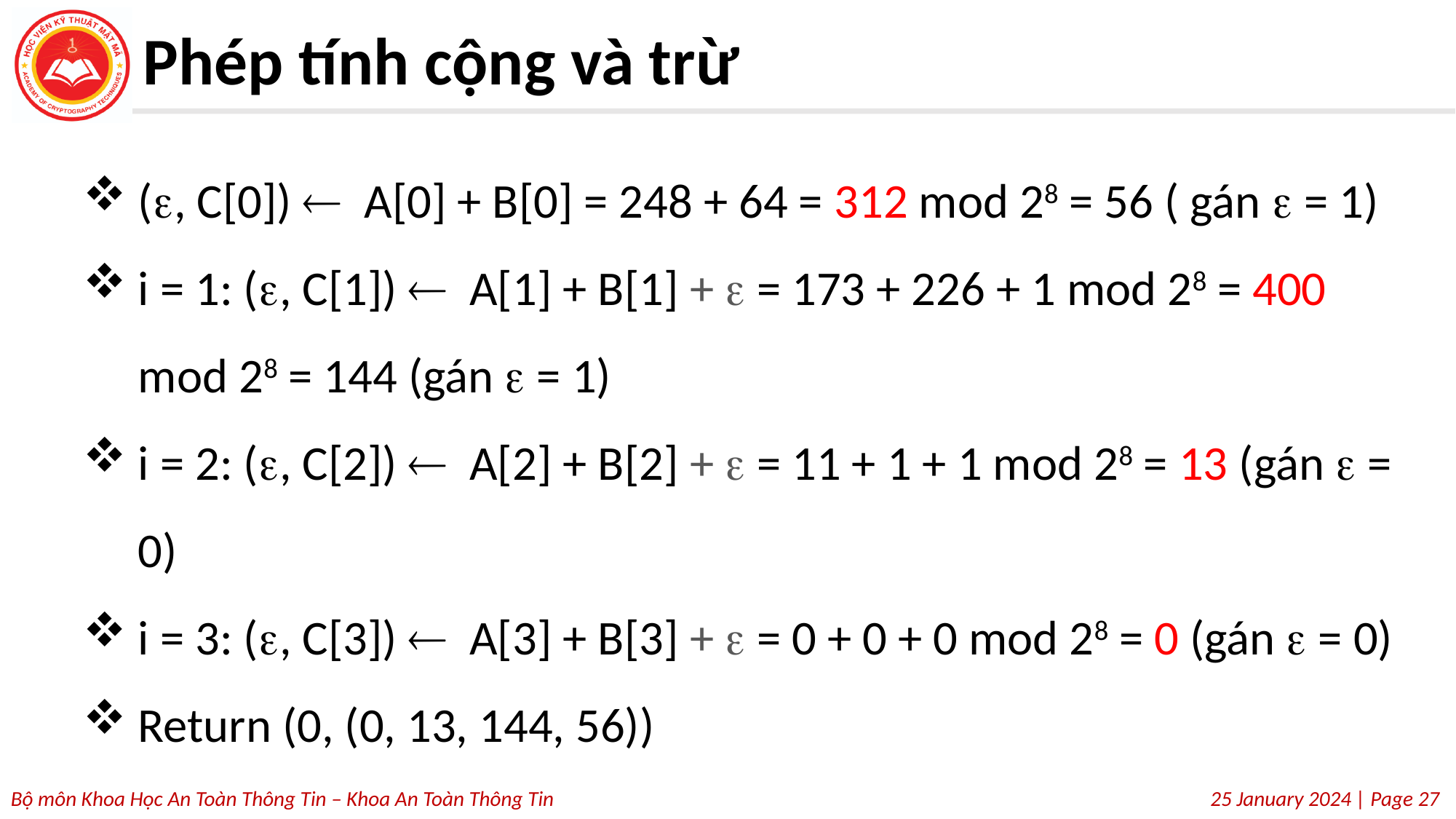

# Phép tính cộng và trừ
(ε, C[0]) ←  A[0] + B[0] = 248 + 64 = 312 mod 28 = 56 ( gán ε = 1)
i = 1: (ε, C[1]) ←  A[1] + B[1] + ε = 173 + 226 + 1 mod 28 = 400 mod 28 = 144 (gán ε = 1)
i = 2: (ε, C[2]) ←  A[2] + B[2] + ε = 11 + 1 + 1 mod 28 = 13 (gán ε = 0)
i = 3: (ε, C[3]) ←  A[3] + B[3] + ε = 0 + 0 + 0 mod 28 = 0 (gán ε = 0)
Return (0, (0, 13, 144, 56))